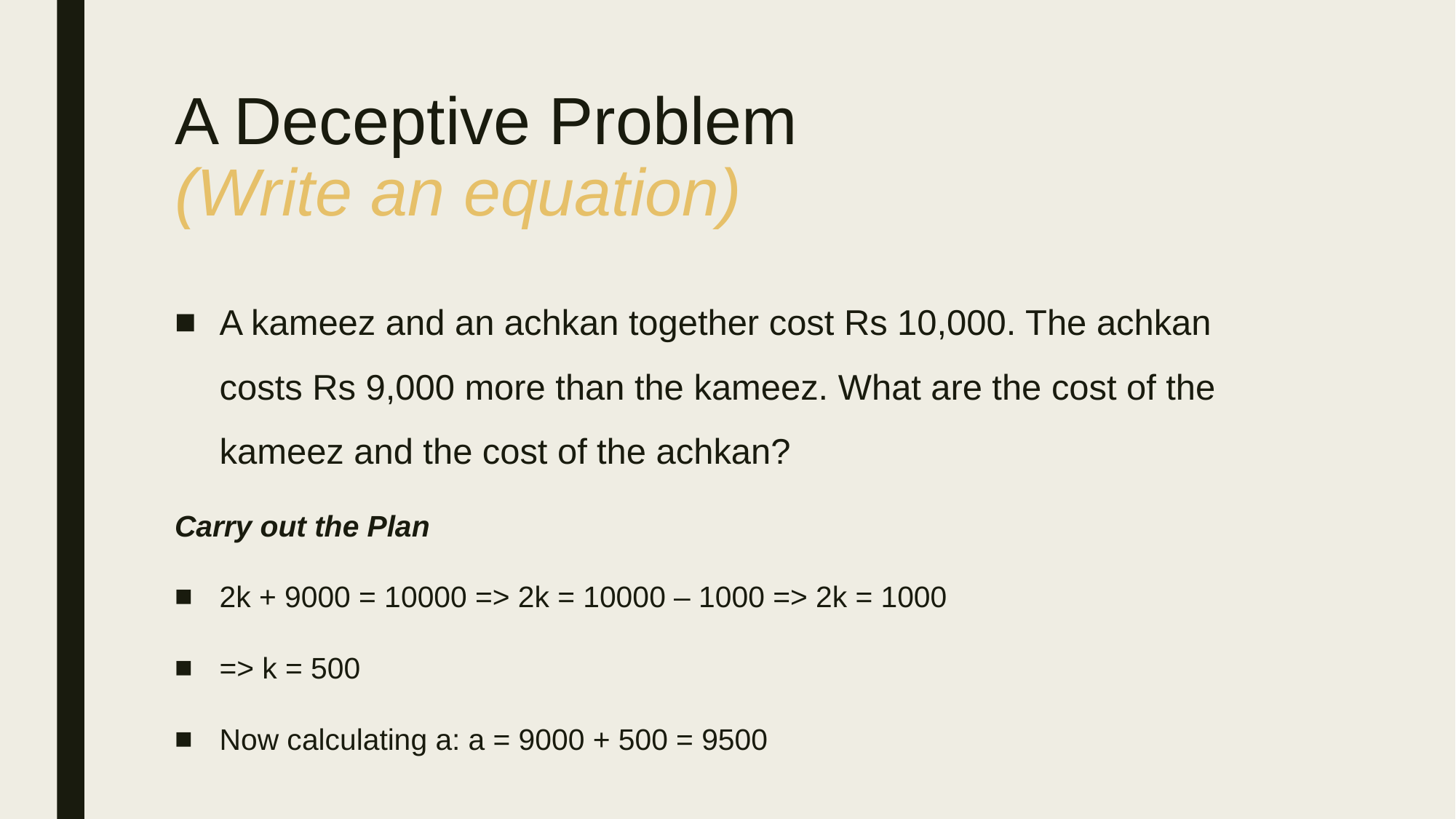

# A Deceptive Problem (Write an equation)
A kameez and an achkan together cost Rs 10,000. The achkan costs Rs 9,000 more than the kameez. What are the cost of the kameez and the cost of the achkan?
Carry out the Plan
2k + 9000 = 10000 => 2k = 10000 – 1000 => 2k = 1000
=> k = 500
Now calculating a: a = 9000 + 500 = 9500